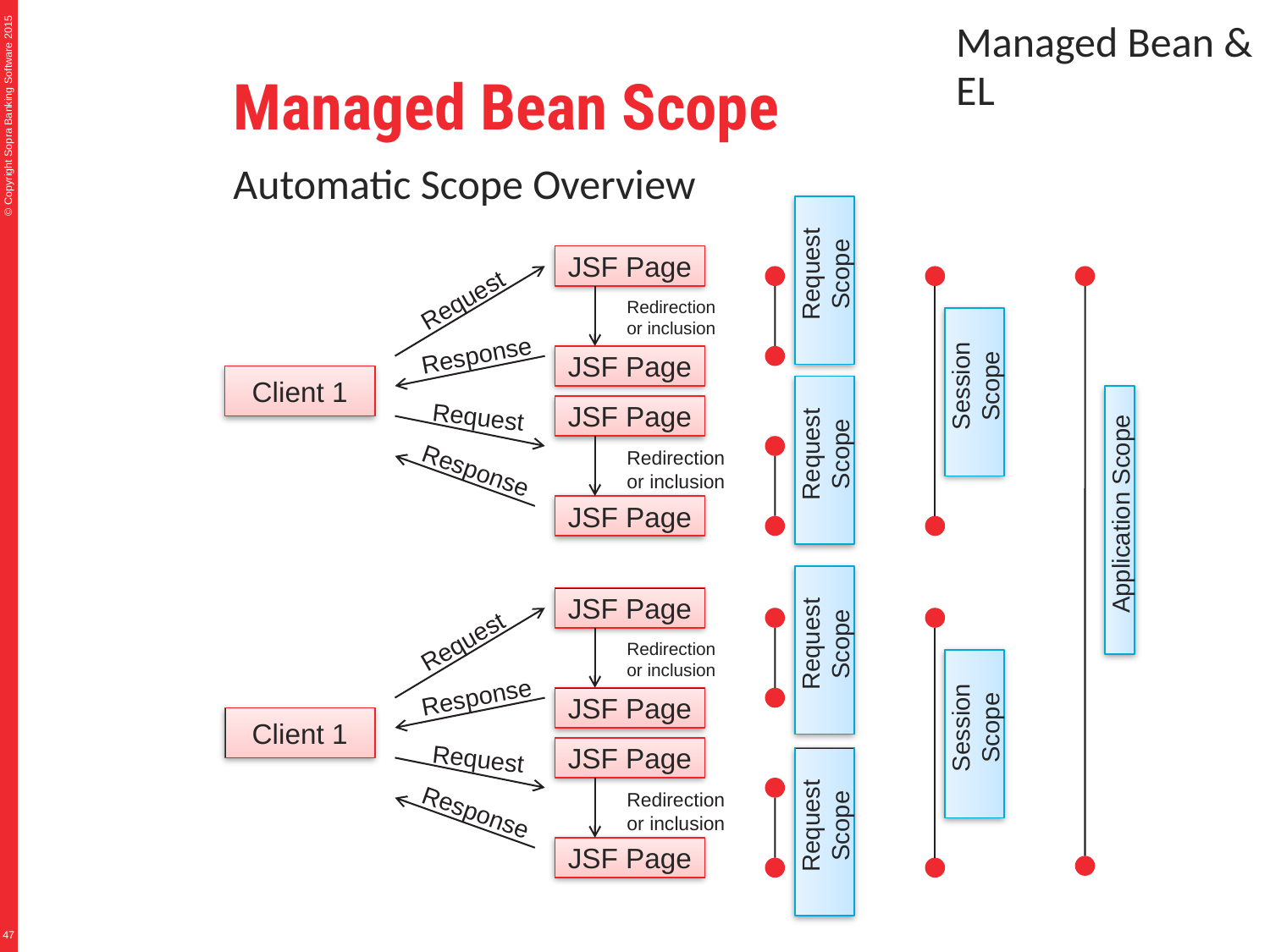

Managed Bean & EL
Managed Bean Scope
Automatic Scope Overview
JSF Page

Request
Redirection
or inclusion
Response
JSF Page

Client 1
Session Scope
JSF Page
Request

Request Scope
Redirection
or inclusion
Response
JSF Page

Request Scope

Application Scope
JSF Page

Request
Redirection
or inclusion
Response
JSF Page

Client 1
Session Scope
JSF Page
Request

Redirection
or inclusion
Response
Request Scope
JSF Page

Request Scope